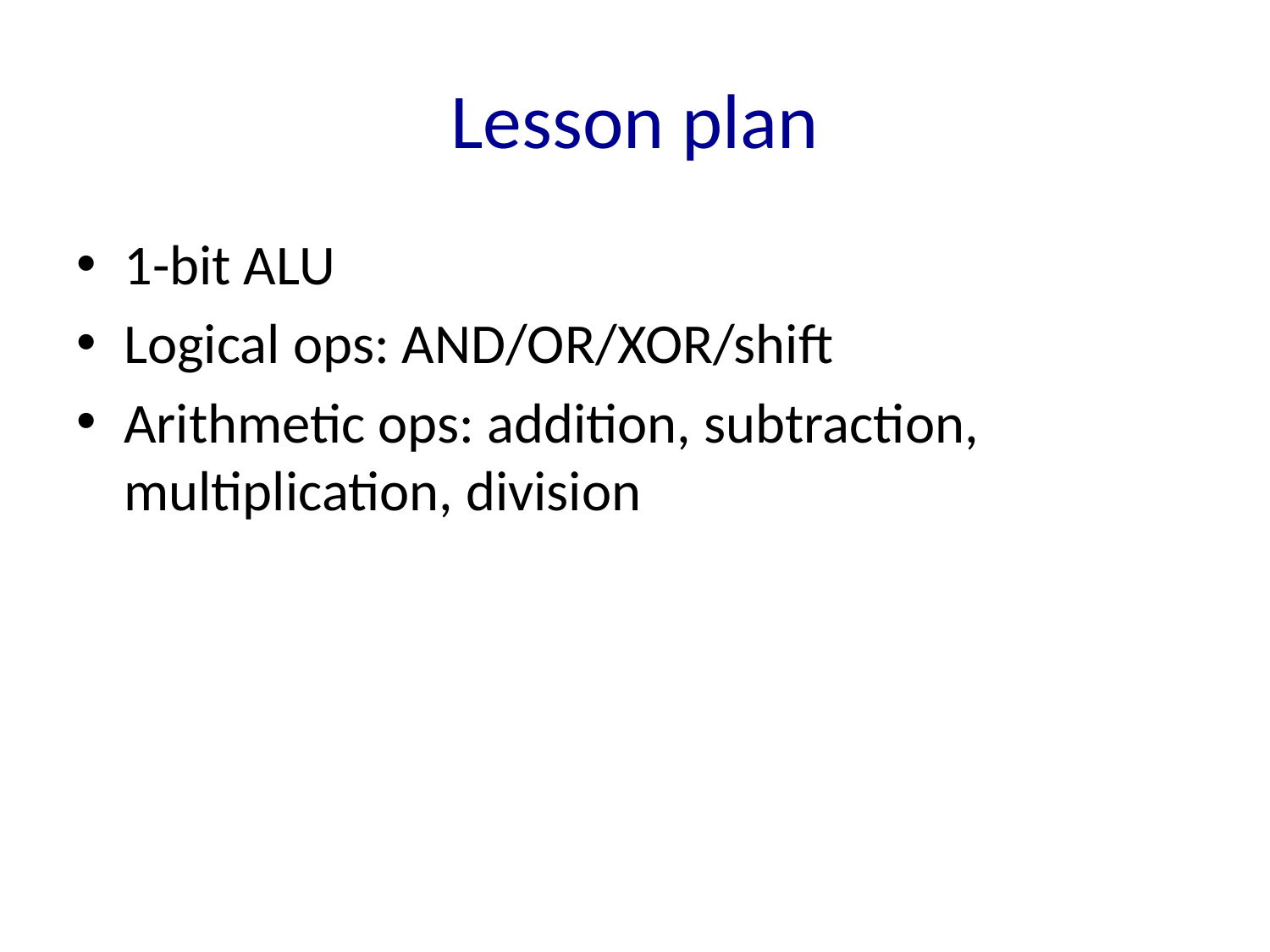

# Lesson plan
1-bit ALU
Logical ops: AND/OR/XOR/shift
Arithmetic ops: addition, subtraction, multiplication, division